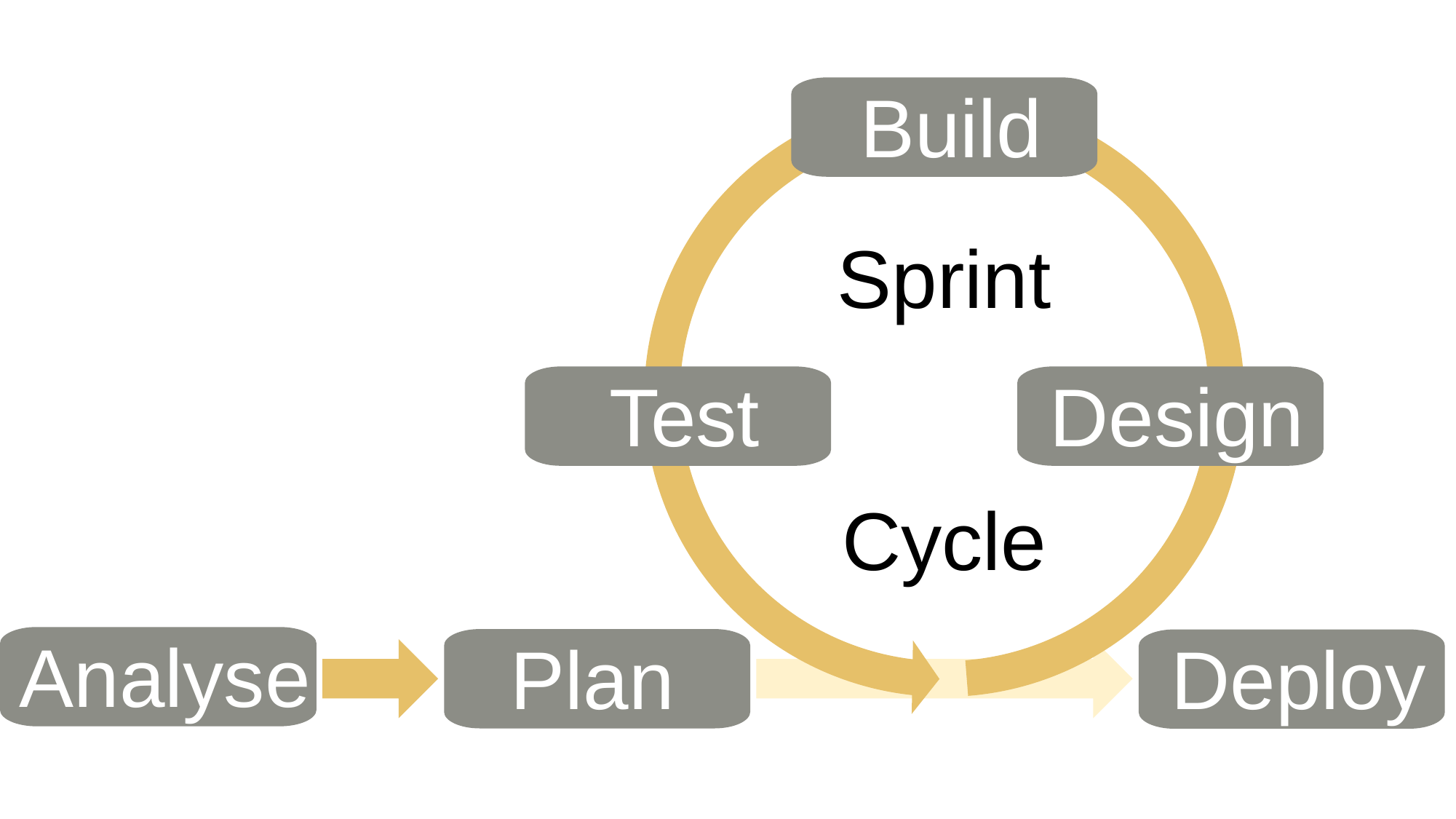

Build

Test
Design
Analyse
Plan
Deploy

Sprint

Cycle